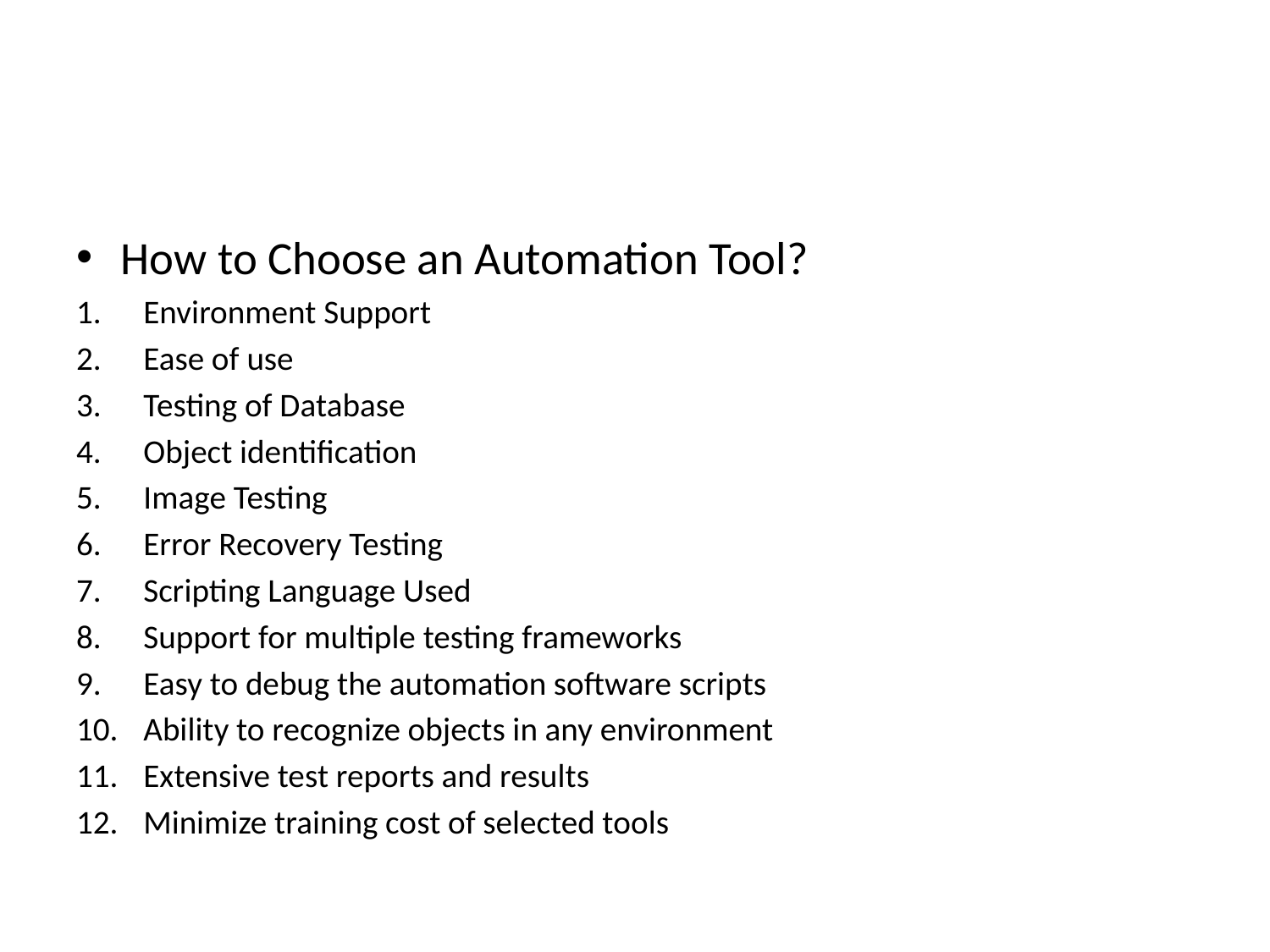

#
How to Choose an Automation Tool?
Environment Support
Ease of use
Testing of Database
Object identification
Image Testing
Error Recovery Testing
Scripting Language Used
Support for multiple testing frameworks
Easy to debug the automation software scripts
Ability to recognize objects in any environment
Extensive test reports and results
Minimize training cost of selected tools